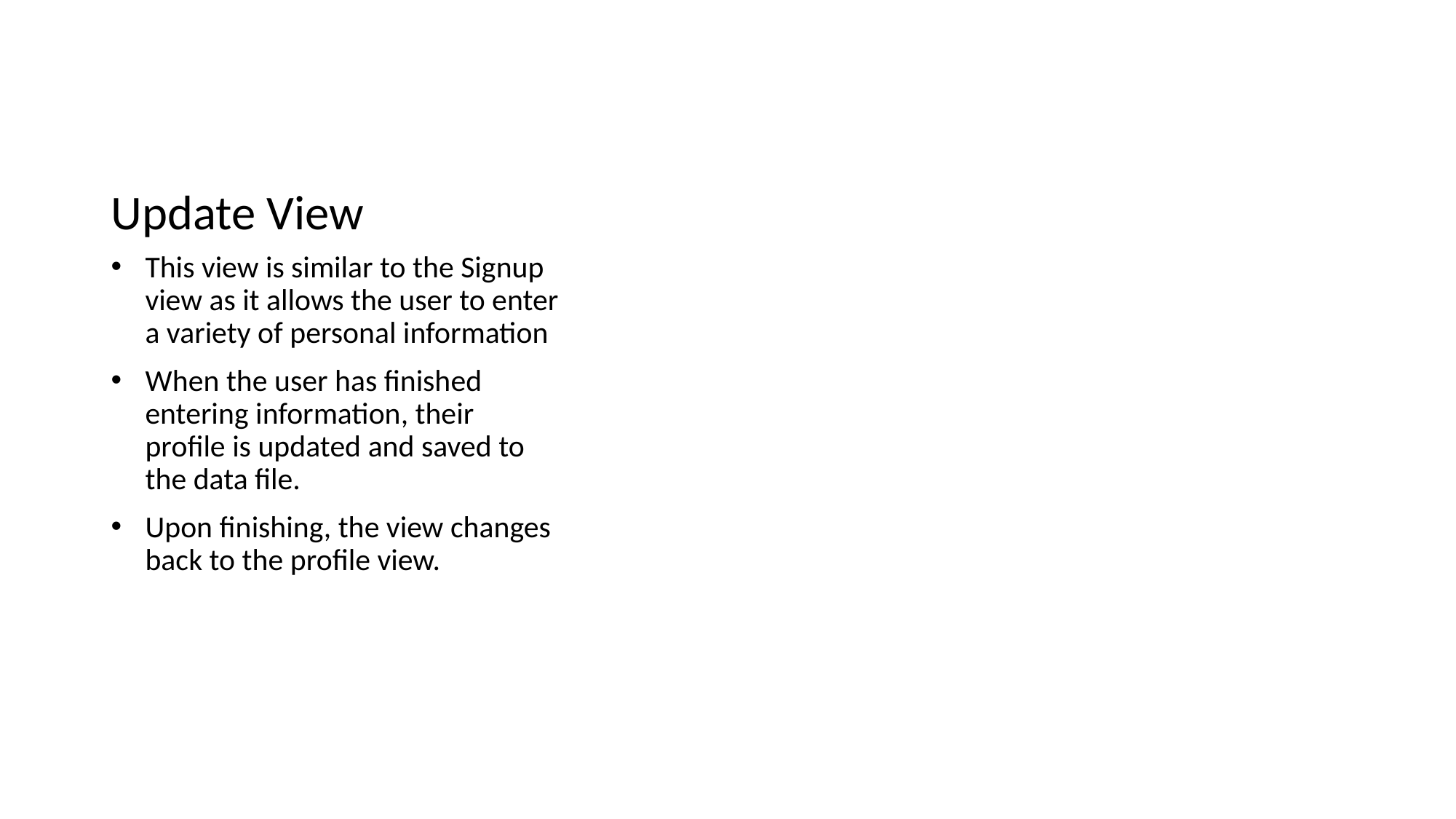

# Update View

This view is similar to the Signup view as it allows the user to enter a variety of personal information
When the user has finished entering information, their profile is updated and saved to the data file.
Upon finishing, the view changes back to the profile view.